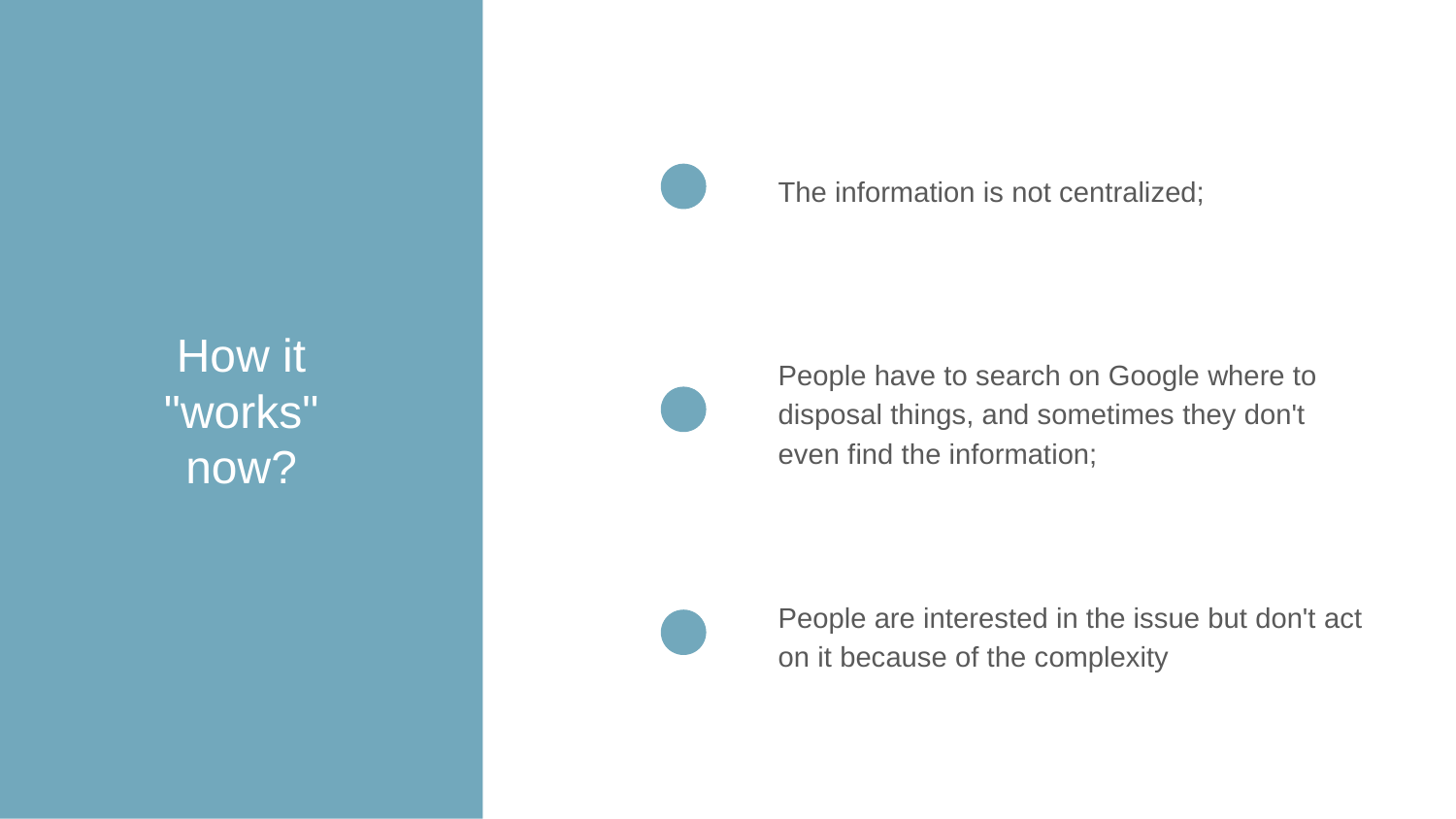

The information is not centralized;

How it "works" now?
People have to search on Google where to disposal things, and sometimes they don't even find the information;

People are interested in the issue but don't act on it because of the complexity